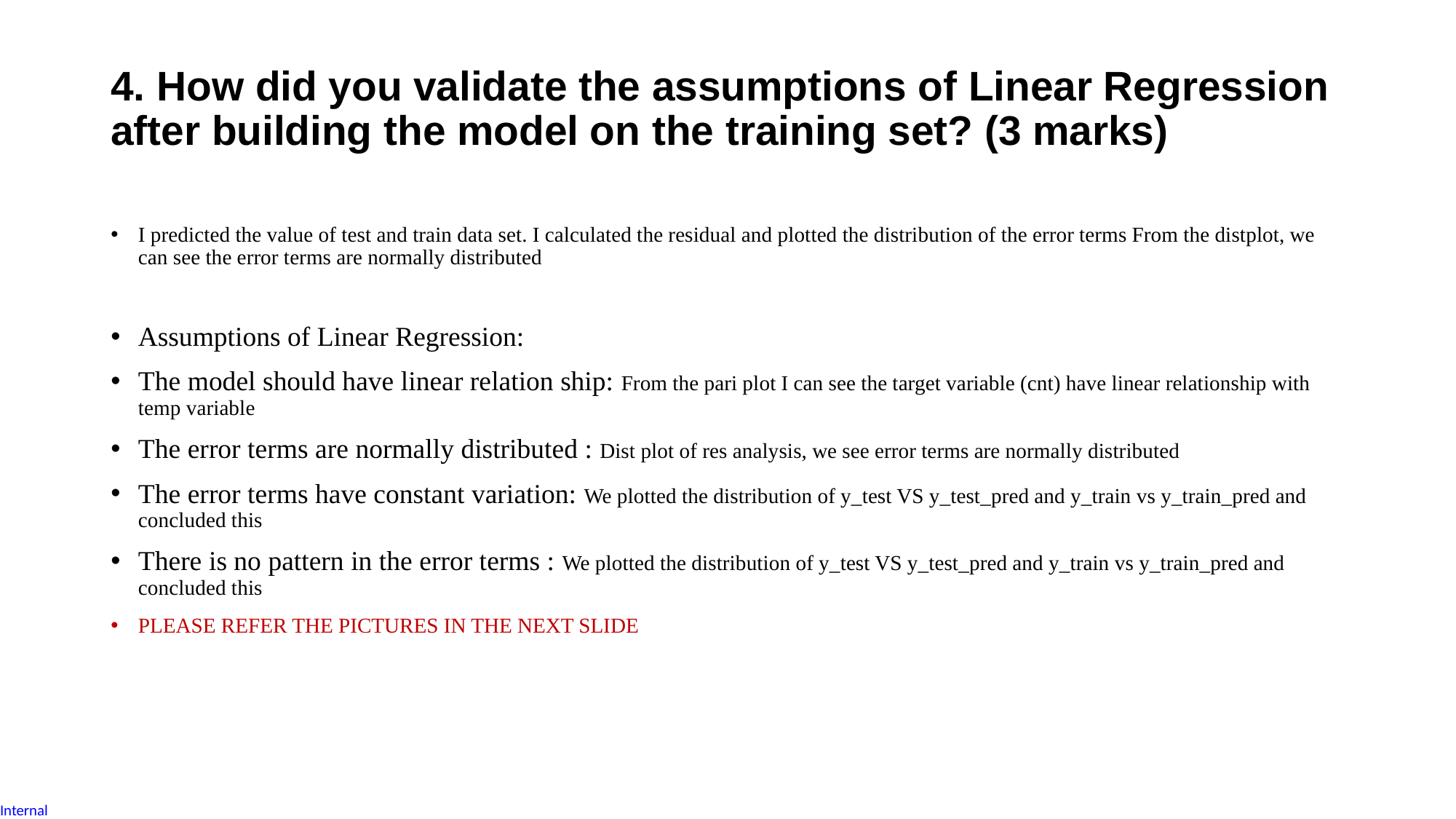

# 4. How did you validate the assumptions of Linear Regression after building the model on the training set? (3 marks)
I predicted the value of test and train data set. I calculated the residual and plotted the distribution of the error terms From the distplot, we can see the error terms are normally distributed

Assumptions of Linear Regression:
The model should have linear relation ship: From the pari plot I can see the target variable (cnt) have linear relationship with temp variable
The error terms are normally distributed : Dist plot of res analysis, we see error terms are normally distributed
The error terms have constant variation: We plotted the distribution of y_test VS y_test_pred and y_train vs y_train_pred and concluded this
There is no pattern in the error terms : We plotted the distribution of y_test VS y_test_pred and y_train vs y_train_pred and concluded this
PLEASE REFER THE PICTURES IN THE NEXT SLIDE